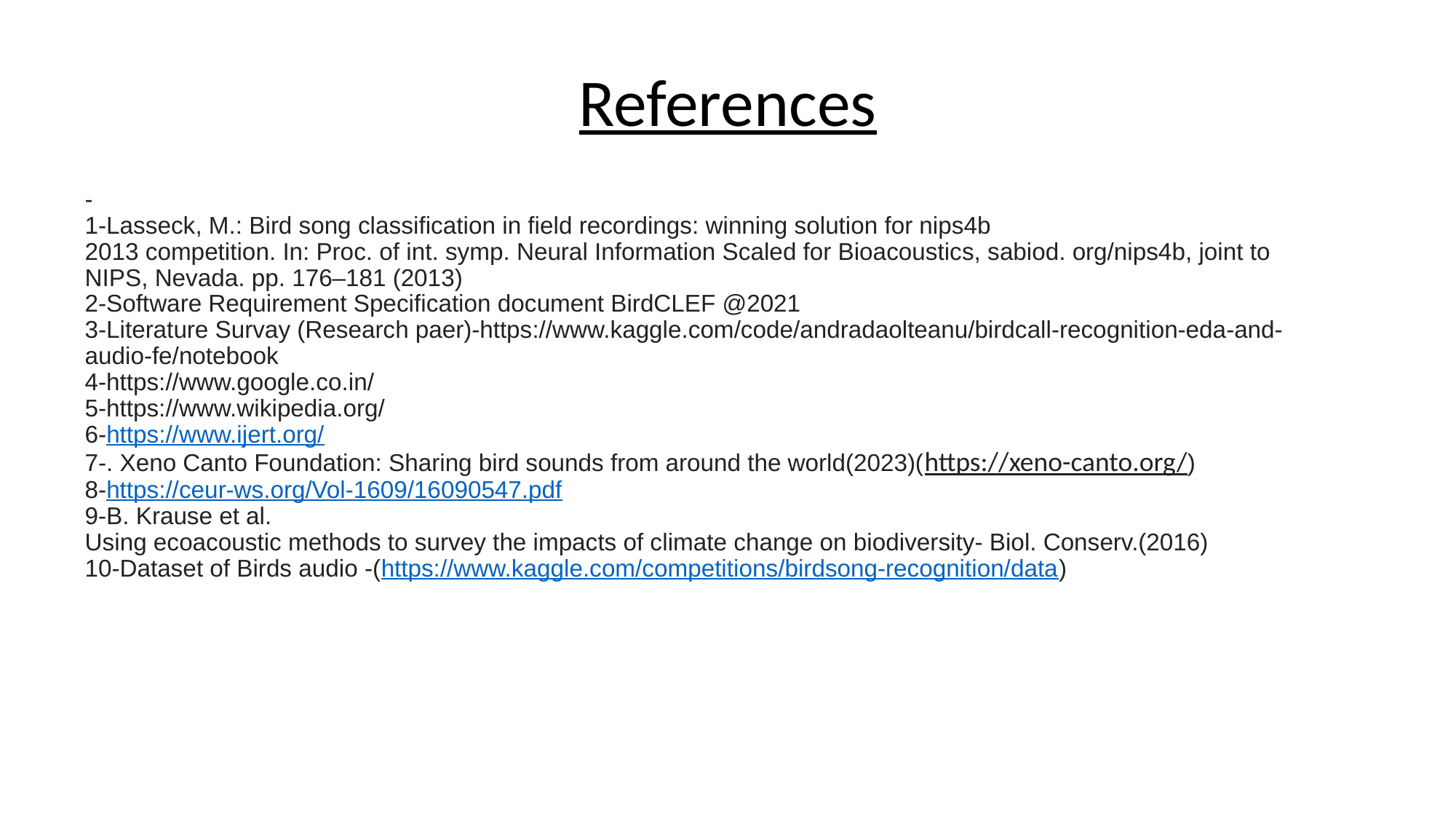

# References
-
1-Lasseck, M.: Bird song classification in field recordings: winning solution for nips4b
2013 competition. In: Proc. of int. symp. Neural Information Scaled for Bioacoustics, sabiod. org/nips4b, joint to NIPS, Nevada. pp. 176–181 (2013)
2-Software Requirement Specification document BirdCLEF @2021
3-Literature Survay (Research paer)-https://www.kaggle.com/code/andradaolteanu/birdcall-recognition-eda-and-audio-fe/notebook
4-https://www.google.co.in/
5-https://www.wikipedia.org/
6-https://www.ijert.org/
7-. Xeno Canto Foundation: Sharing bird sounds from around the world(2023)(https://xeno-canto.org/)
8-https://ceur-ws.org/Vol-1609/16090547.pdf
9-B. Krause et al.
Using ecoacoustic methods to survey the impacts of climate change on biodiversity- Biol. Conserv.(2016)
10-Dataset of Birds audio -(https://www.kaggle.com/competitions/birdsong-recognition/data)